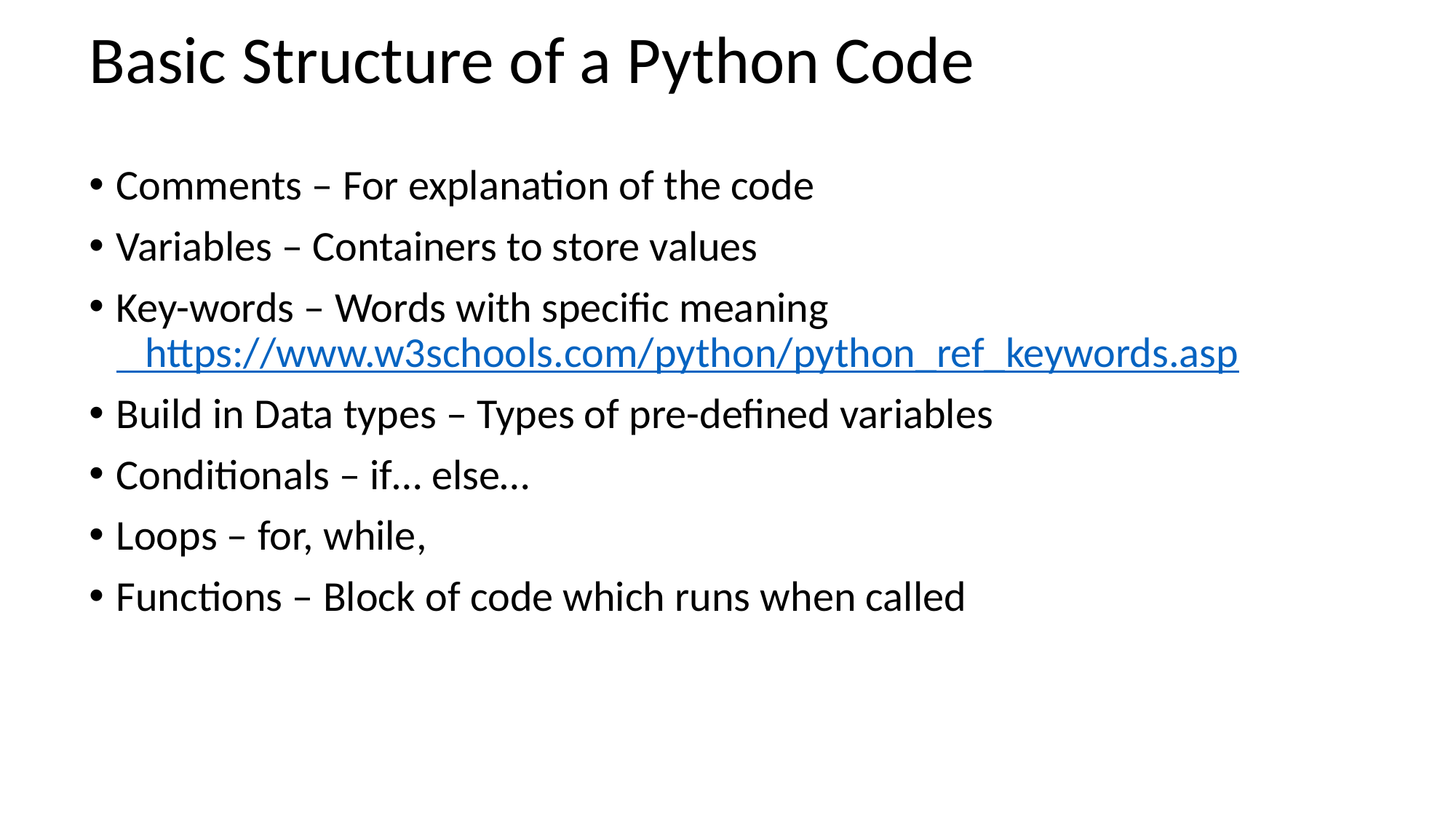

# Basic Structure of a Python Code
Comments – For explanation of the code
Variables – Containers to store values
Key-words – Words with specific meaning   https://www.w3schools.com/python/python_ref_keywords.asp
Build in Data types – Types of pre-defined variables
Conditionals – if… else…
Loops – for, while,
Functions – Block of code which runs when called